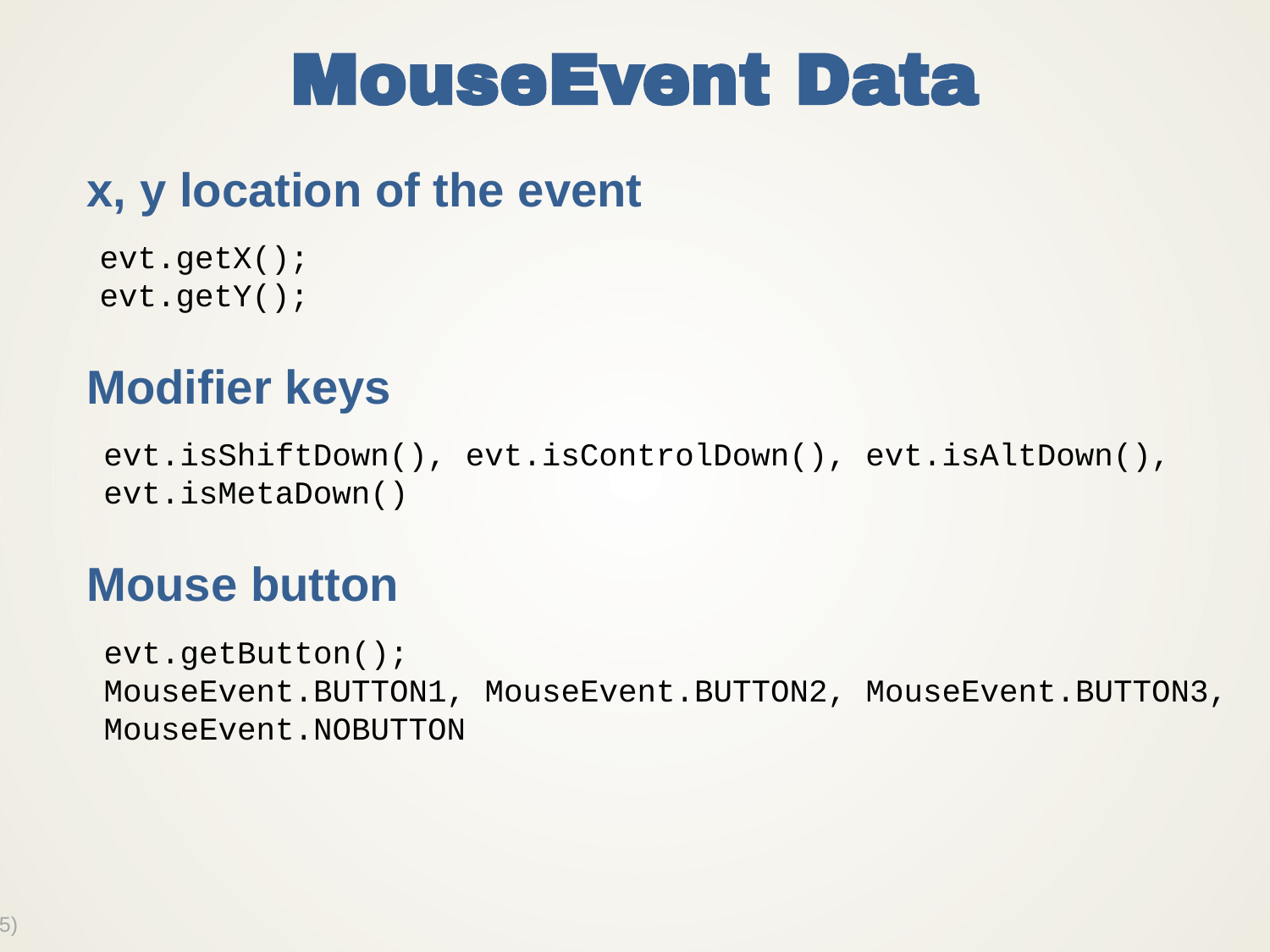

# MouseEvent Data
x, y location of the event

Modifier keys

Mouse button

evt.getX();
evt.getY();
evt.isShiftDown(), evt.isControlDown(), evt.isAltDown(),
evt.isMetaDown()
evt.getButton();
MouseEvent.BUTTON1, MouseEvent.BUTTON2, MouseEvent.BUTTON3,
MouseEvent.NOBUTTON